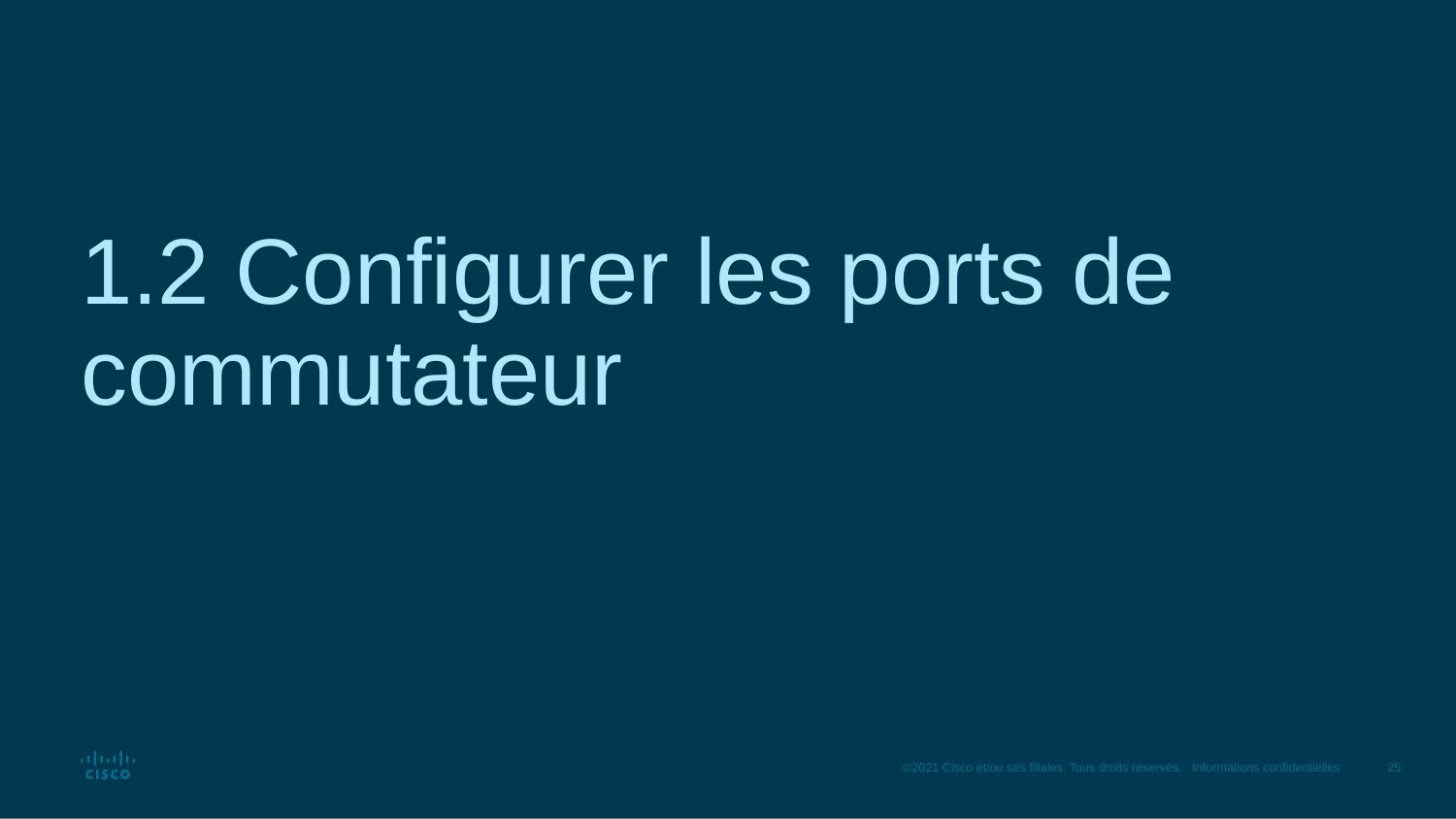

# 1.2 Configurer les ports de commutateur